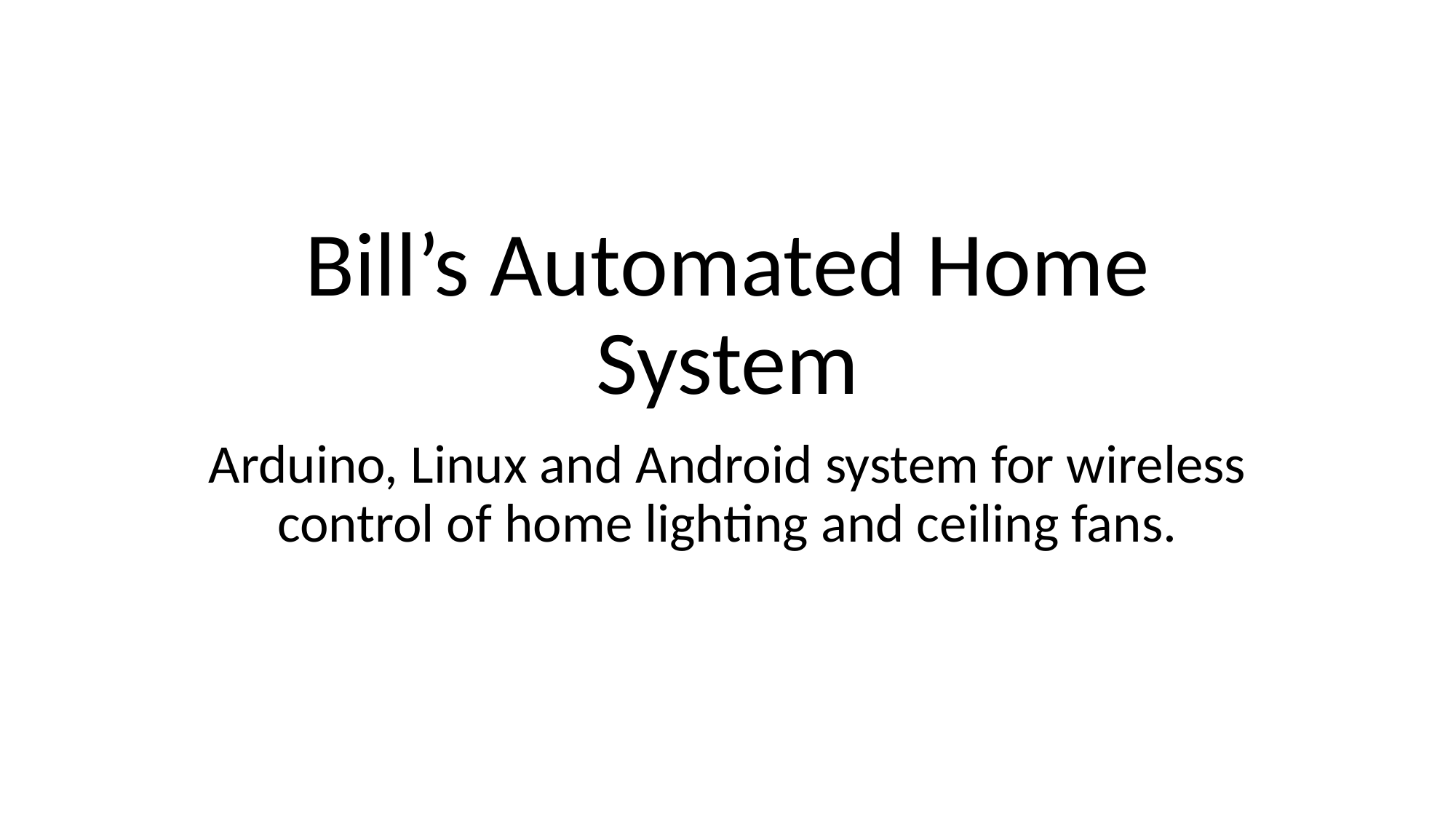

# Bill’s Automated Home System
Arduino, Linux and Android system for wireless control of home lighting and ceiling fans.